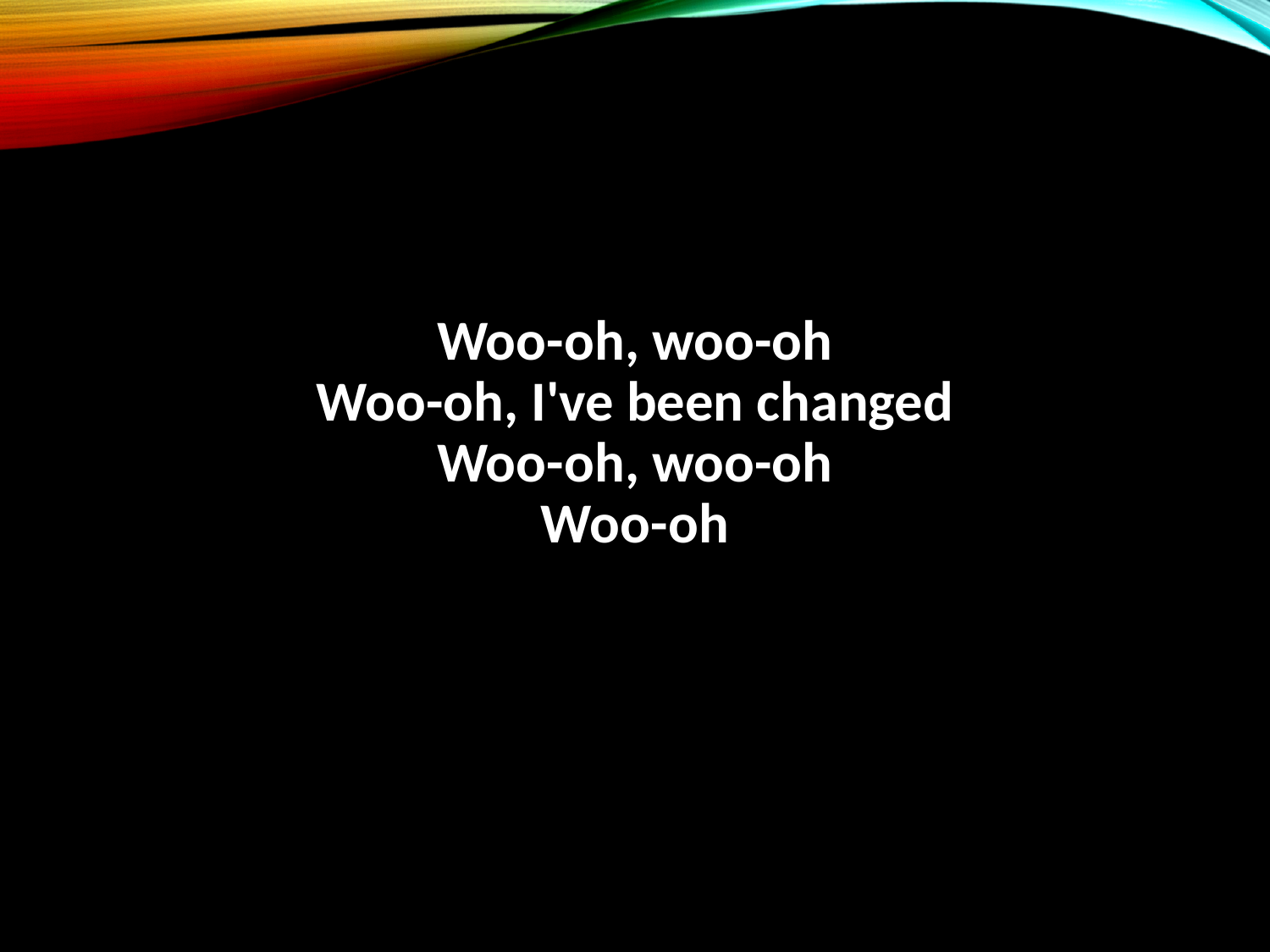

Woo-oh, woo-oh
Woo-oh, I've been changed
Woo-oh, woo-oh
Woo-oh